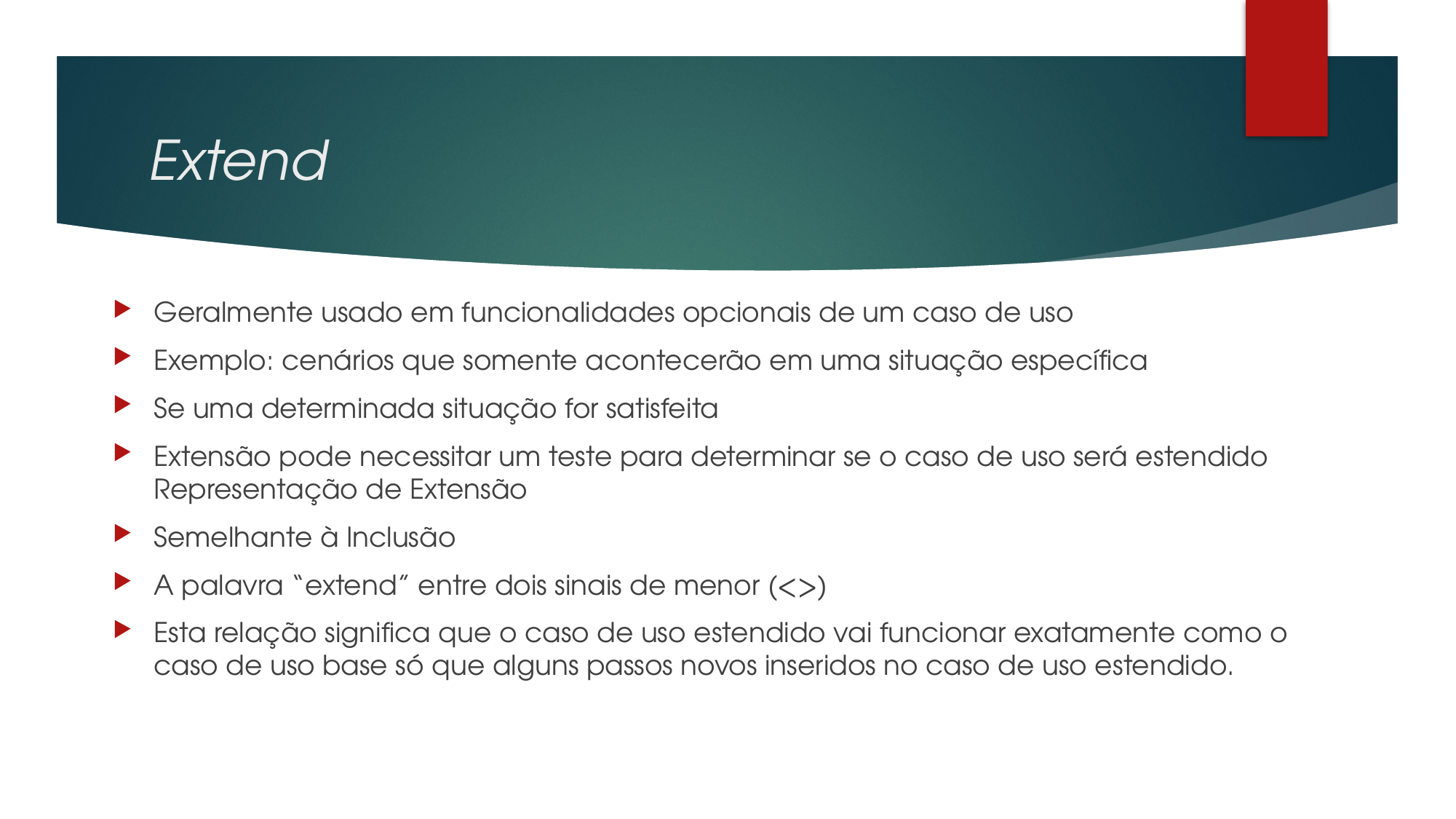

# Extend
Geralmente usado em funcionalidades opcionais de um caso de uso
Exemplo: cenários que somente acontecerão em uma situação específica
Se uma determinada situação for satisfeita
Extensão pode necessitar um teste para determinar se o caso de uso será estendido Representação de Extensão
Semelhante à Inclusão
A palavra “extend” entre dois sinais de menor (<>)
Esta relação significa que o caso de uso estendido vai funcionar exatamente como o caso de uso base só que alguns passos novos inseridos no caso de uso estendido.